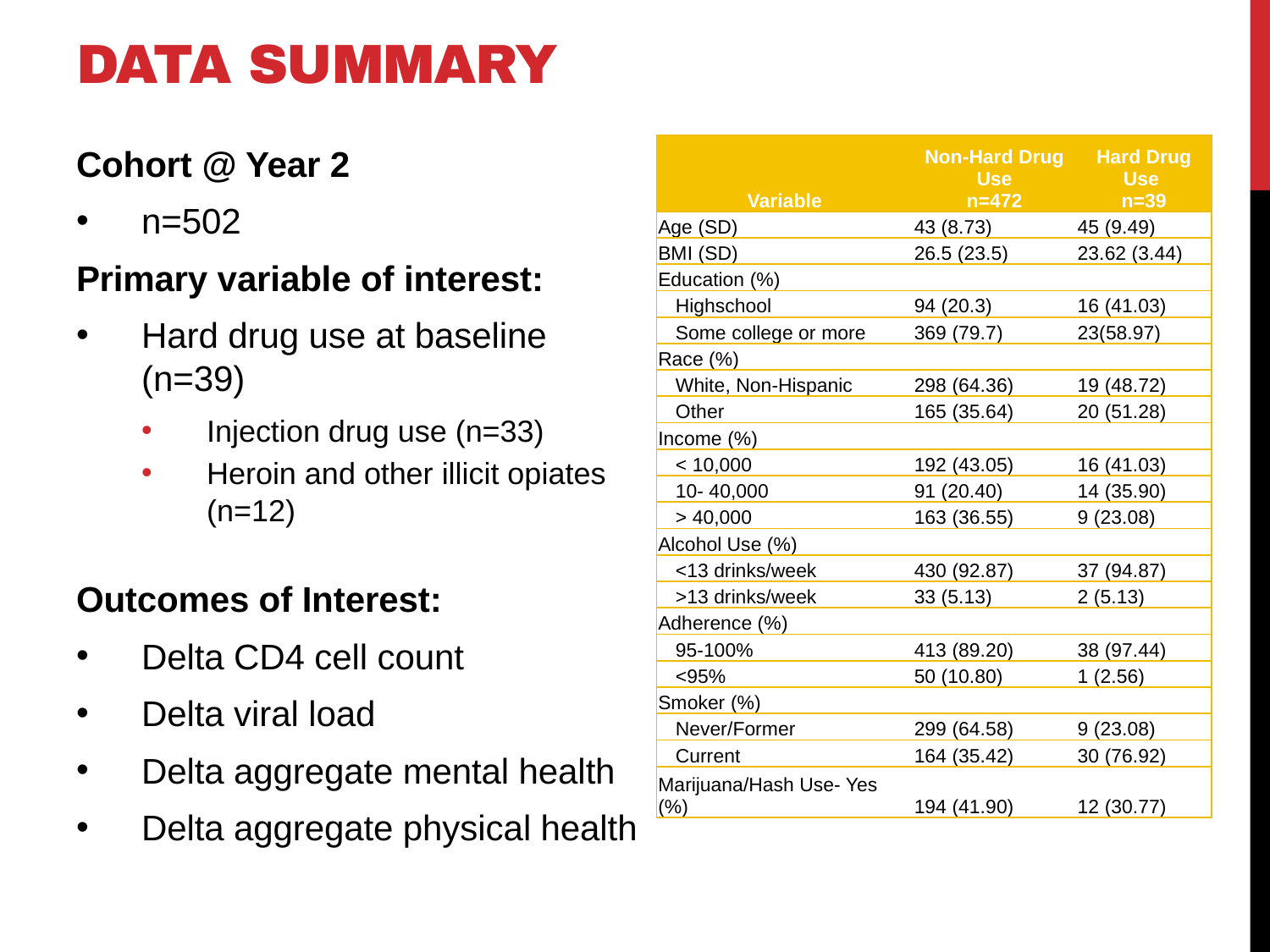

# Data Summary
Cohort @ Year 2
n=502
Primary variable of interest:
Hard drug use at baseline (n=39)
Injection drug use (n=33)
Heroin and other illicit opiates (n=12)

Outcomes of Interest:
Delta CD4 cell count
Delta viral load
Delta aggregate mental health
Delta aggregate physical health
| Variable | Non-Hard Drug Use n=472 | Hard Drug Use n=39 |
| --- | --- | --- |
| Age (SD) | 43 (8.73) | 45 (9.49) |
| BMI (SD) | 26.5 (23.5) | 23.62 (3.44) |
| Education (%) |  |  |
| Highschool | 94 (20.3) | 16 (41.03) |
| Some college or more | 369 (79.7) | 23(58.97) |
| Race (%) |  |  |
| White, Non-Hispanic | 298 (64.36) | 19 (48.72) |
| Other | 165 (35.64) | 20 (51.28) |
| Income (%) |  |  |
| < 10,000 | 192 (43.05) | 16 (41.03) |
| 10- 40,000 | 91 (20.40) | 14 (35.90) |
| > 40,000 | 163 (36.55) | 9 (23.08) |
| Alcohol Use (%) |  |  |
| <13 drinks/week | 430 (92.87) | 37 (94.87) |
| >13 drinks/week | 33 (5.13) | 2 (5.13) |
| Adherence (%) |  |  |
| 95-100% | 413 (89.20) | 38 (97.44) |
| <95% | 50 (10.80) | 1 (2.56) |
| Smoker (%) |  |  |
| Never/Former | 299 (64.58) | 9 (23.08) |
| Current | 164 (35.42) | 30 (76.92) |
| Marijuana/Hash Use- Yes (%) | 194 (41.90) | 12 (30.77) |